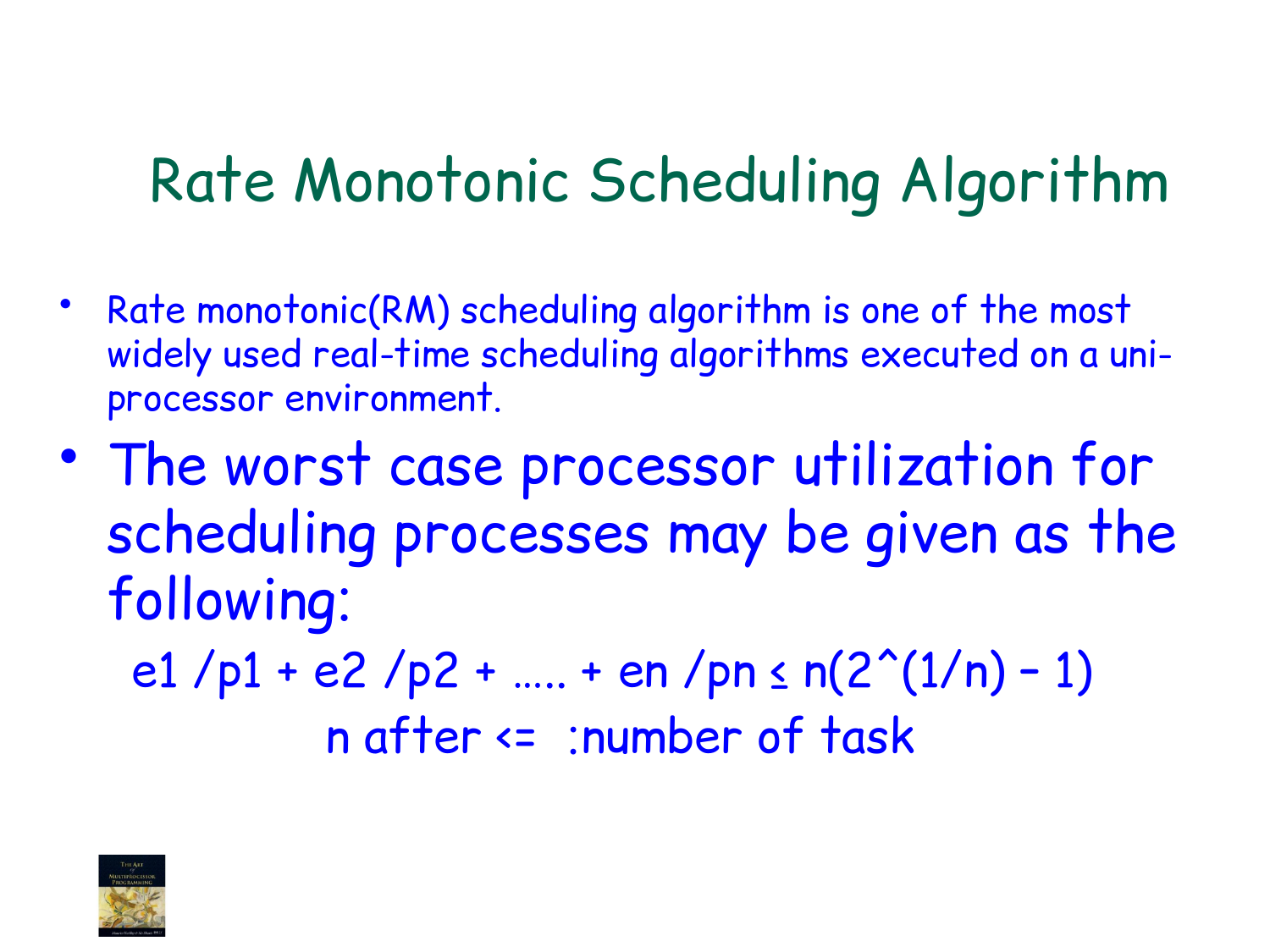

# Rate Monotonic Scheduling Algorithm
Rate monotonic(RM) scheduling algorithm is one of the most widely used real-time scheduling algorithms executed on a uni-processor environment.
The worst case processor utilization for scheduling processes may be given as the following:
e1 /p1 + e2 /p2 + ….. + en /pn ≤ n(2^(1/n) – 1)
n after <=  :number of task